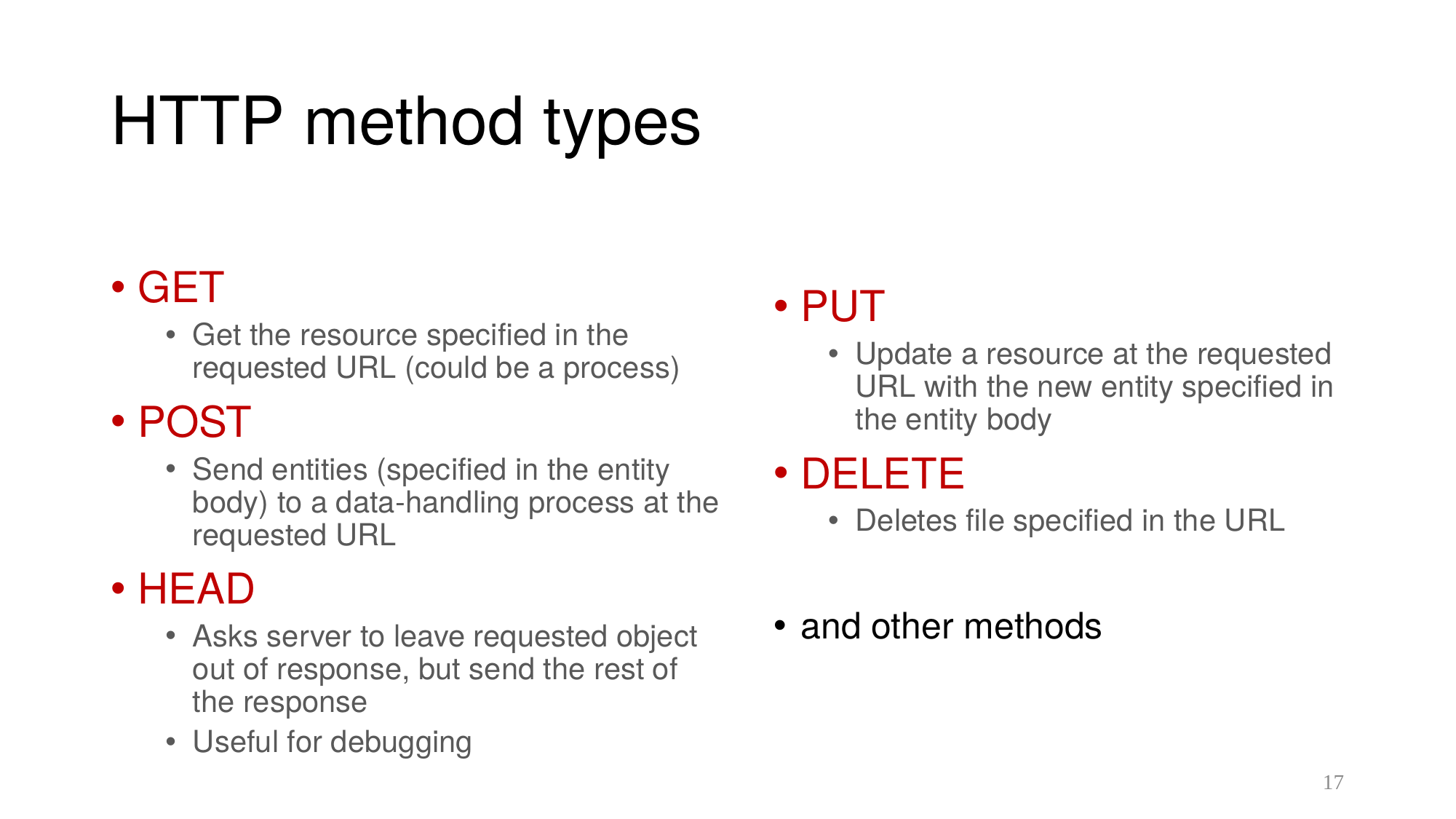

# HTTP method types

GET
Get the resource specified in the requested URL (could be a process)
POST
Send entities (specified in the entity body) to a data-handling process at the requested URL
HEAD
Asks server to leave requested object out of response, but send the rest of the response
Useful for debugging

PUT
Update a resource at the requested URL with the new entity specified in the entity body
DELETE
Deletes file specified in the URL

and other methods
17